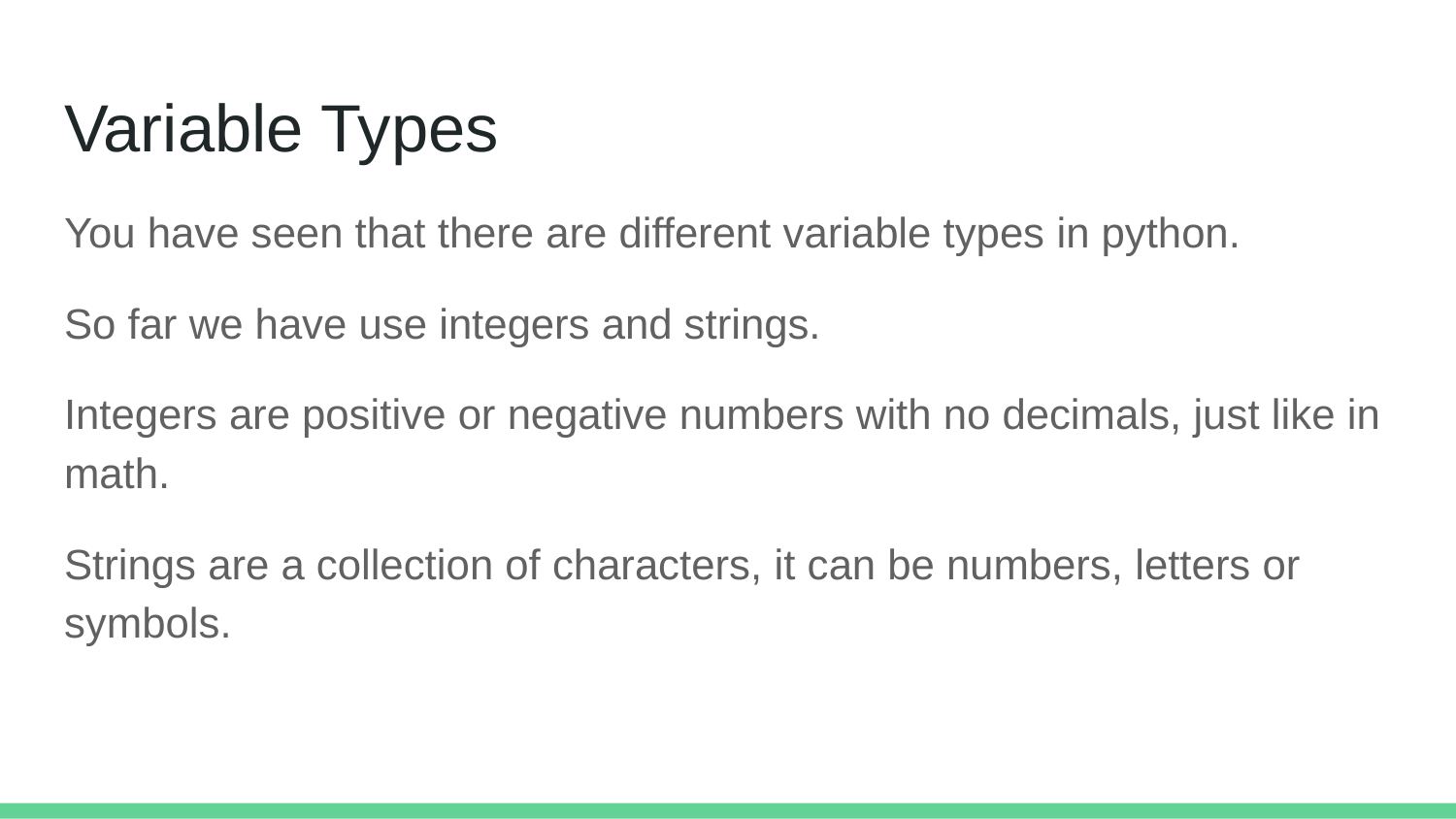

# Variable Types
You have seen that there are different variable types in python.
So far we have use integers and strings.
Integers are positive or negative numbers with no decimals, just like in math.
Strings are a collection of characters, it can be numbers, letters or symbols.